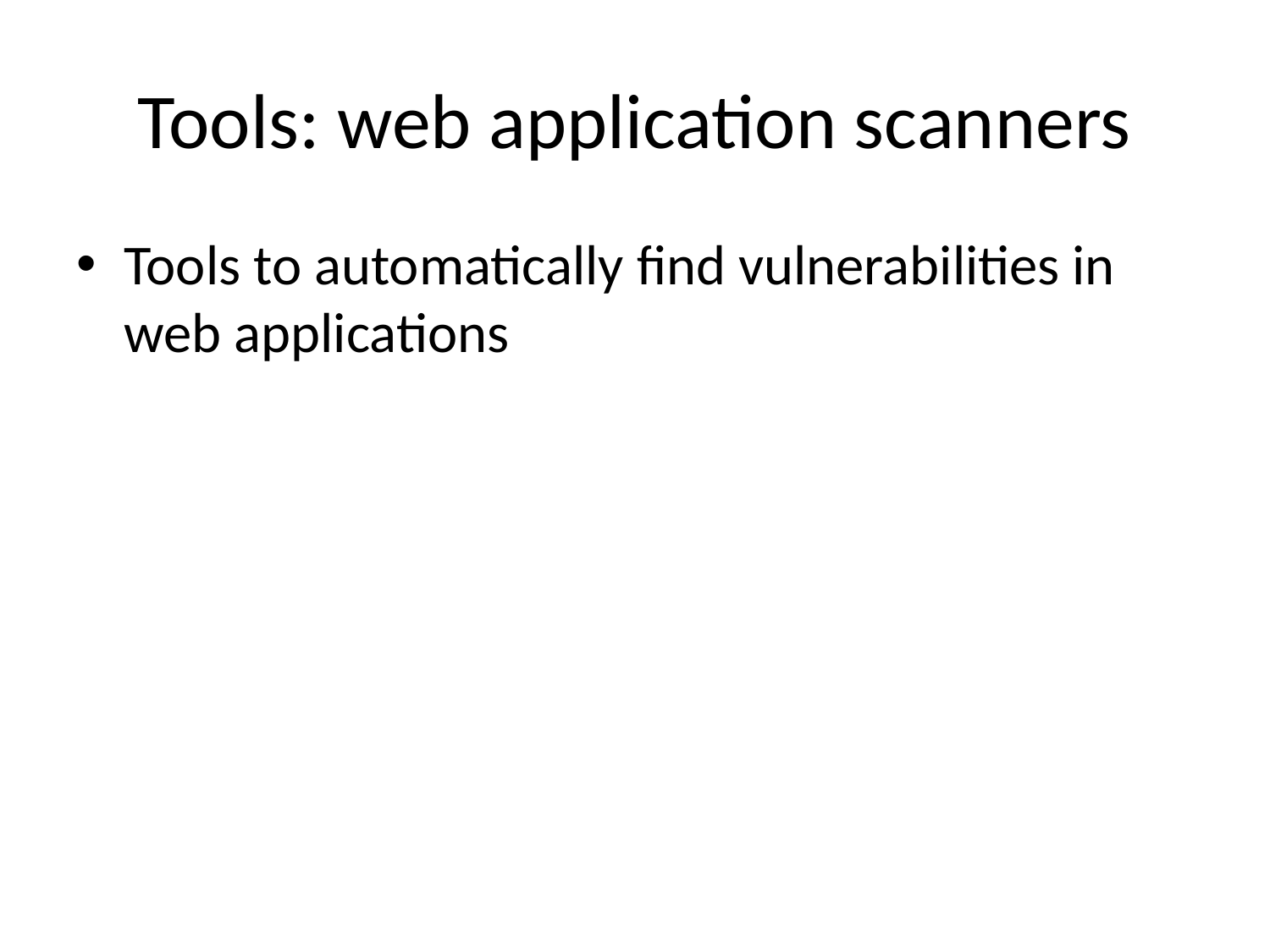

# Tools: web application scanners
Tools to automatically find vulnerabilities in web applications